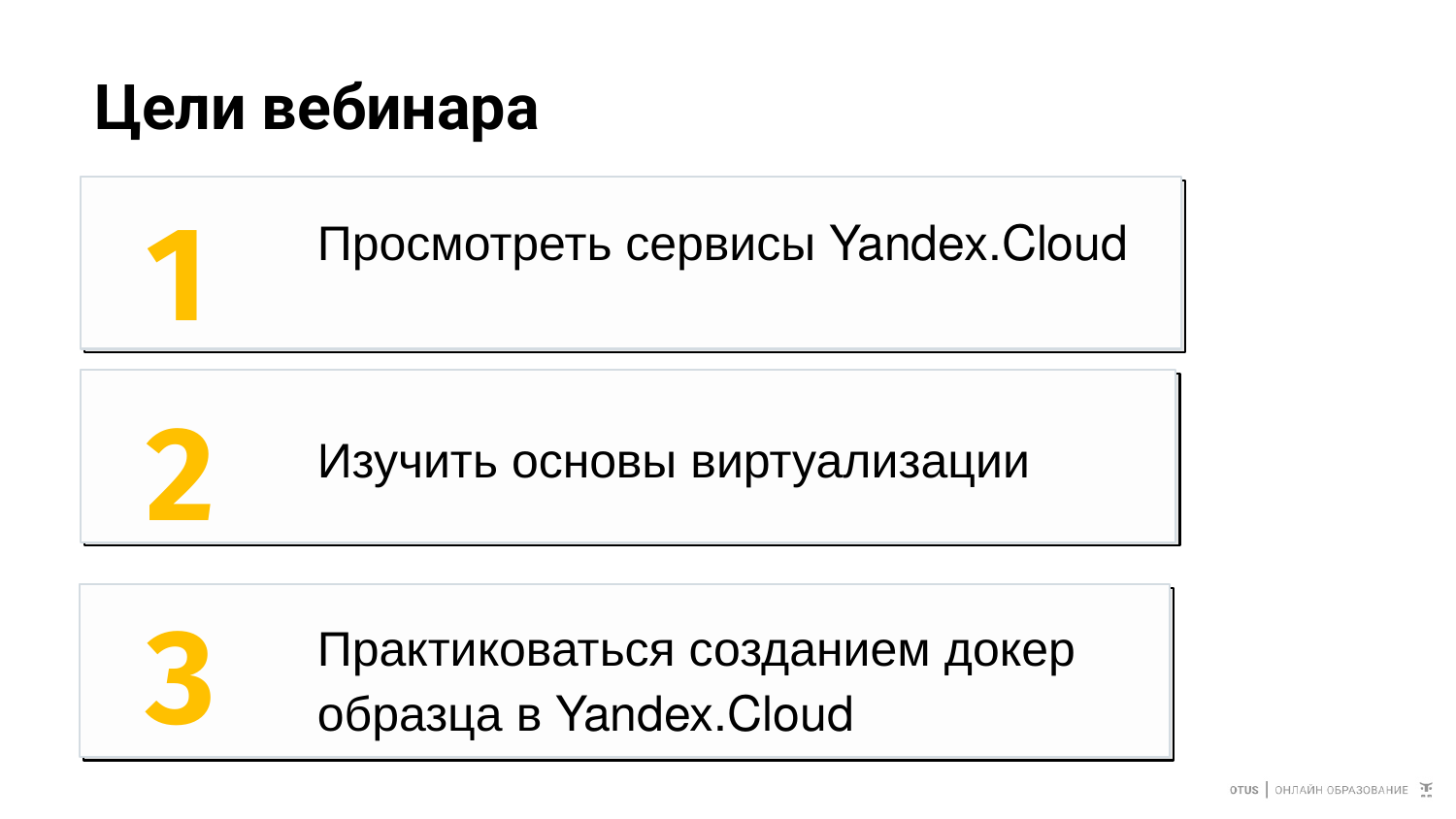

# Цели вебинара

1
Просмотреть сервисы Yandex.Cloud

2
Изучить основы виртуализации

3
Практиковаться созданием докер образца в Yandex.Cloud